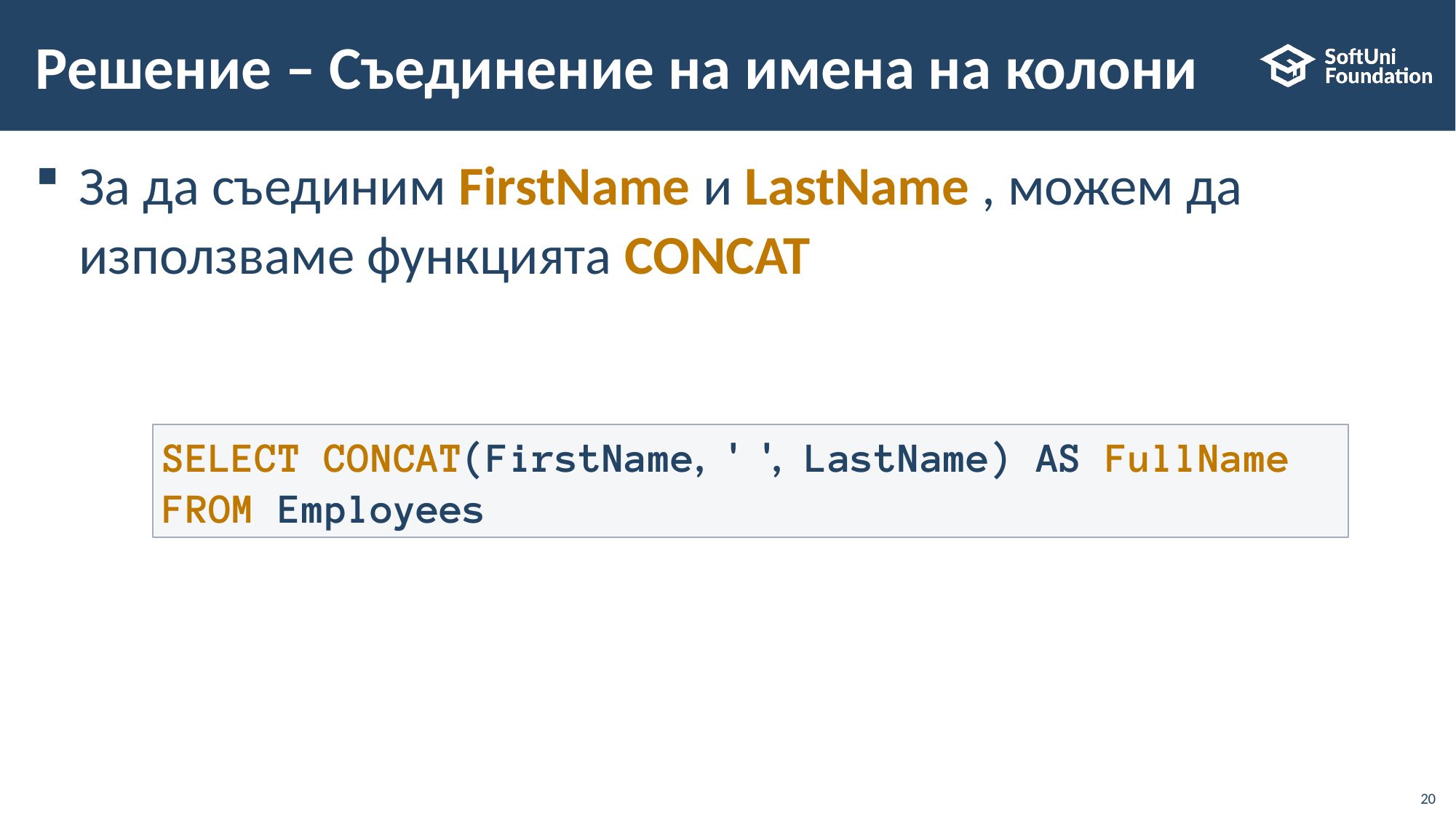

# Решение – Съединение на имена на колони
За да съединим FirstName и LastName , можем да използваме функцията CONCAT
SELECT CONCAT(FirstName, ' ', LastName) AS FullName
FROM Employees
20